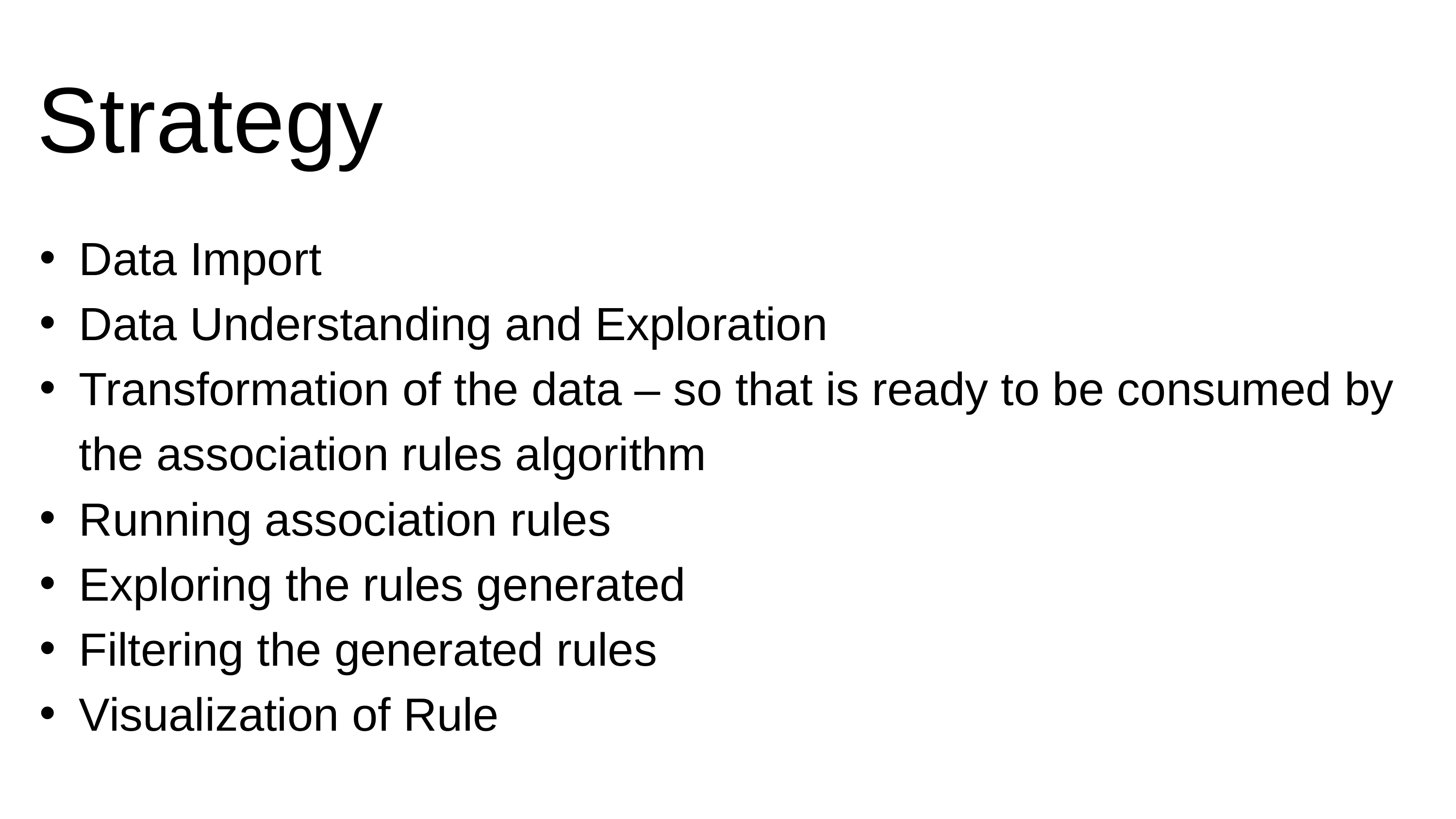

Strategy
Data Import
Data Understanding and Exploration
Transformation of the data – so that is ready to be consumed by the association rules algorithm
Running association rules
Exploring the rules generated
Filtering the generated rules
Visualization of Rule